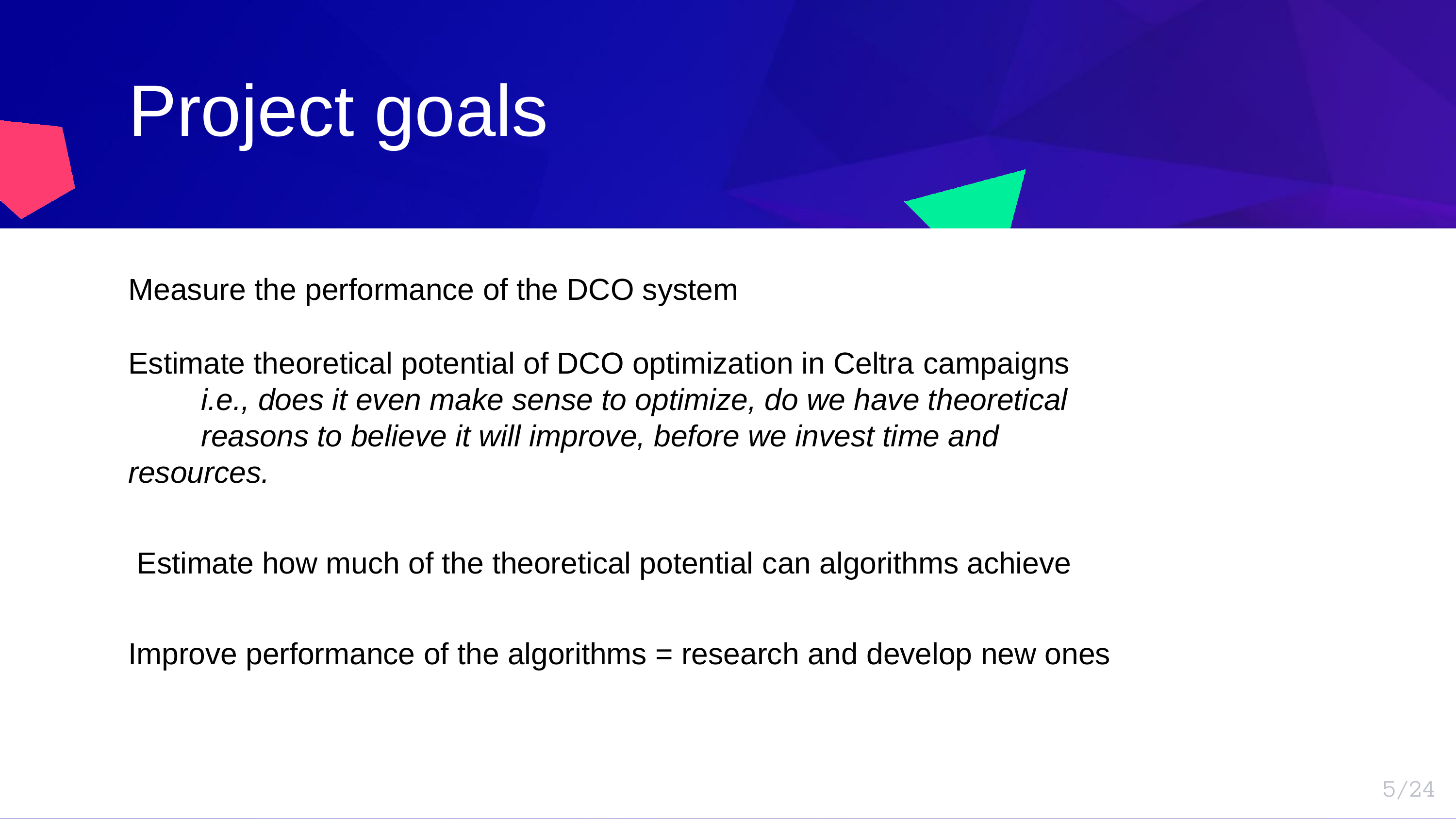

# Project goals
Measure the performance of the DCO system

Estimate theoretical potential of DCO optimization in Celtra campaigns
	i.e., does it even make sense to optimize, do we have theoretical 	reasons to believe it will improve, before we invest time and 	resources.
 Estimate how much of the theoretical potential can algorithms achieve  Improve performance of the algorithms = research and develop new ones
5/24